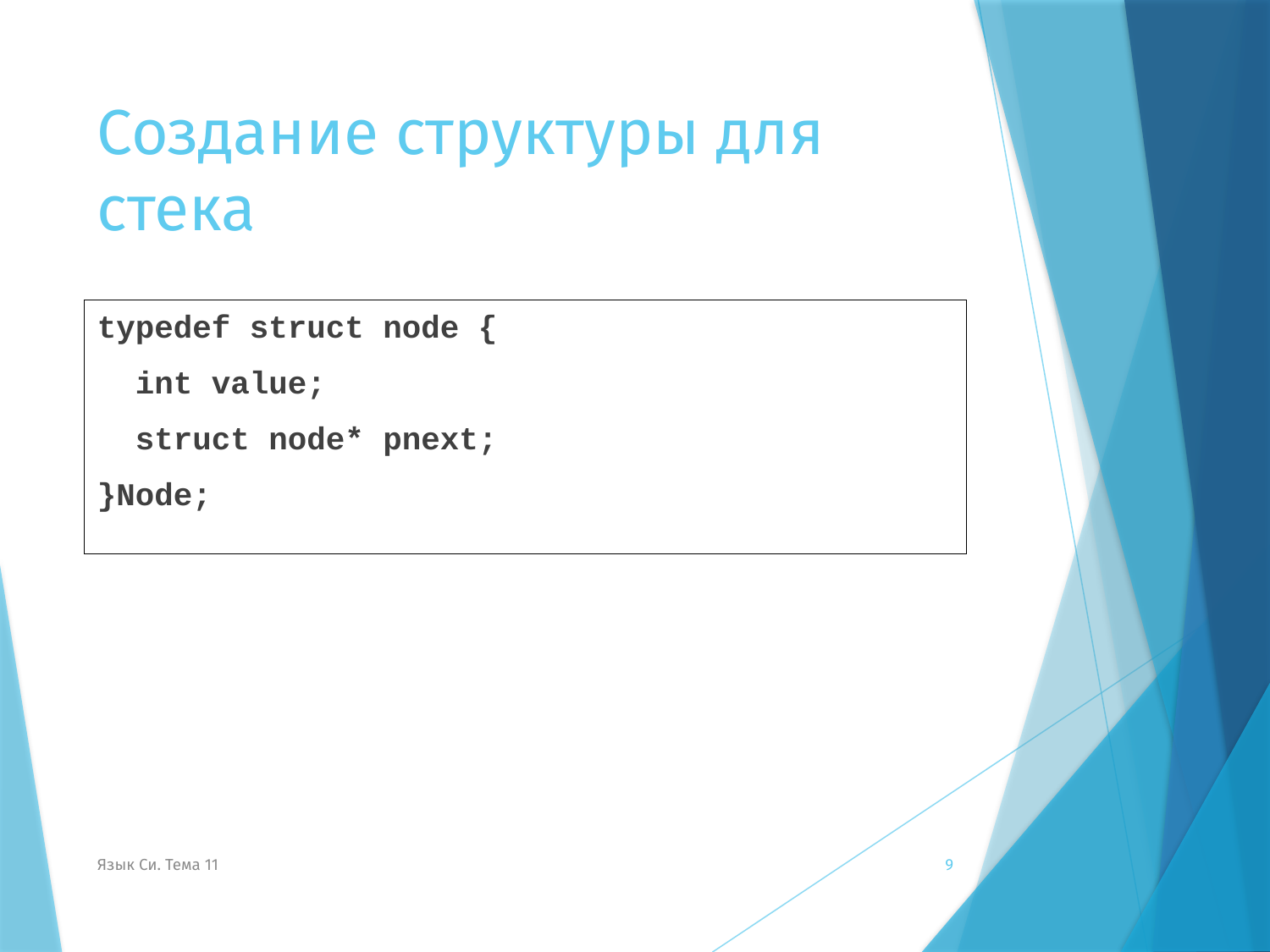

# Создание структуры для стека
typedef struct node {
  int value;
  struct node* pnext;
}Node;

Язык Си. Тема 11
9